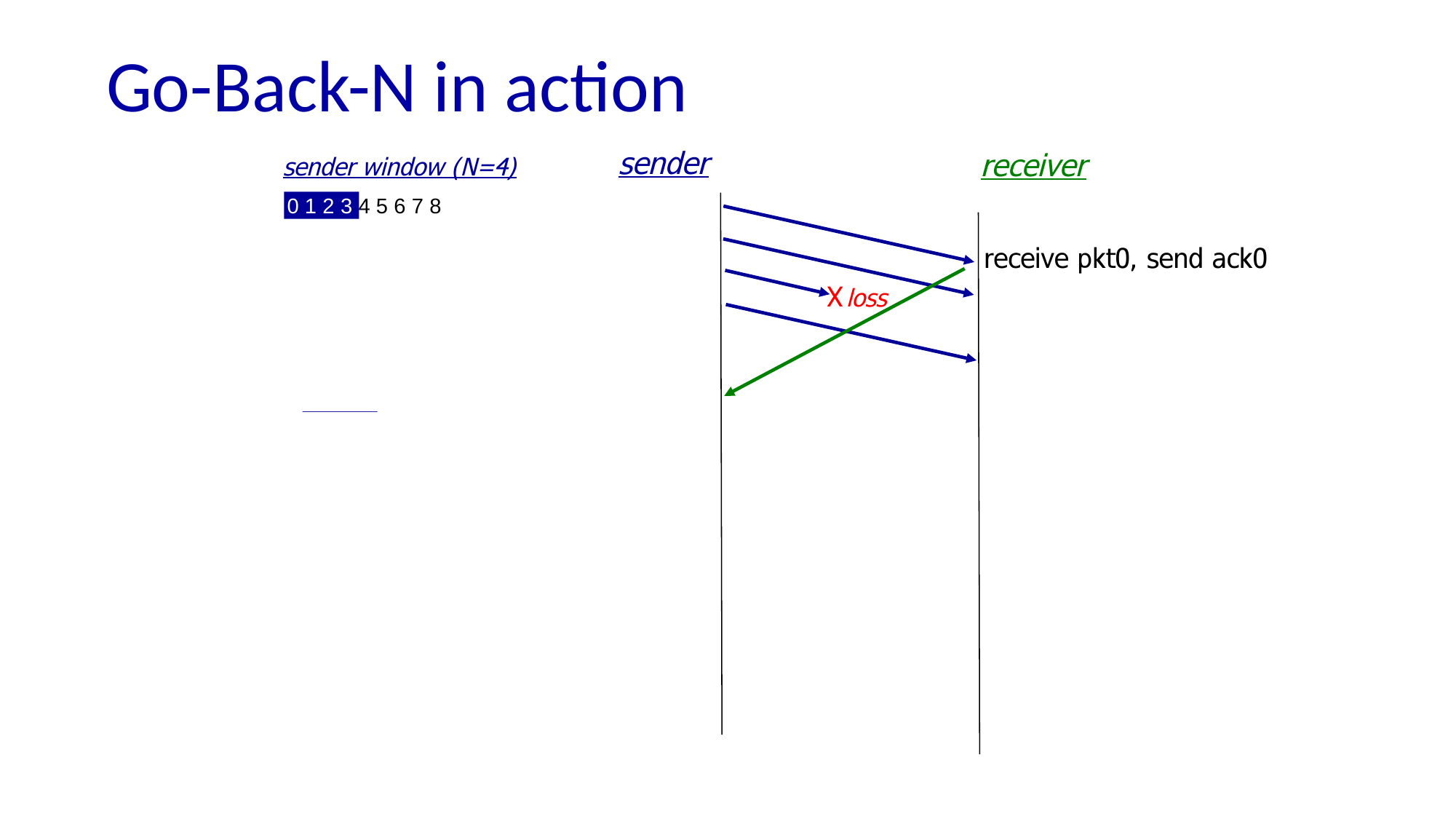

# Go-Back-N in action
sender
receiver
sender window (N=4)
send  pkt0
send  pkt1
send  pkt2
send  pkt3
(wait)

0 1 2 3 4 5 6 7 8

0 1 2 3 4 5 6 7 8

receive pkt0, send ack0

0 1 2 3 4 5 6 7 8

X
loss

0 1 2 3 4 5 6 7 8

rcv ack0, send pkt4
0 1 2 3 4 5 6 7 8